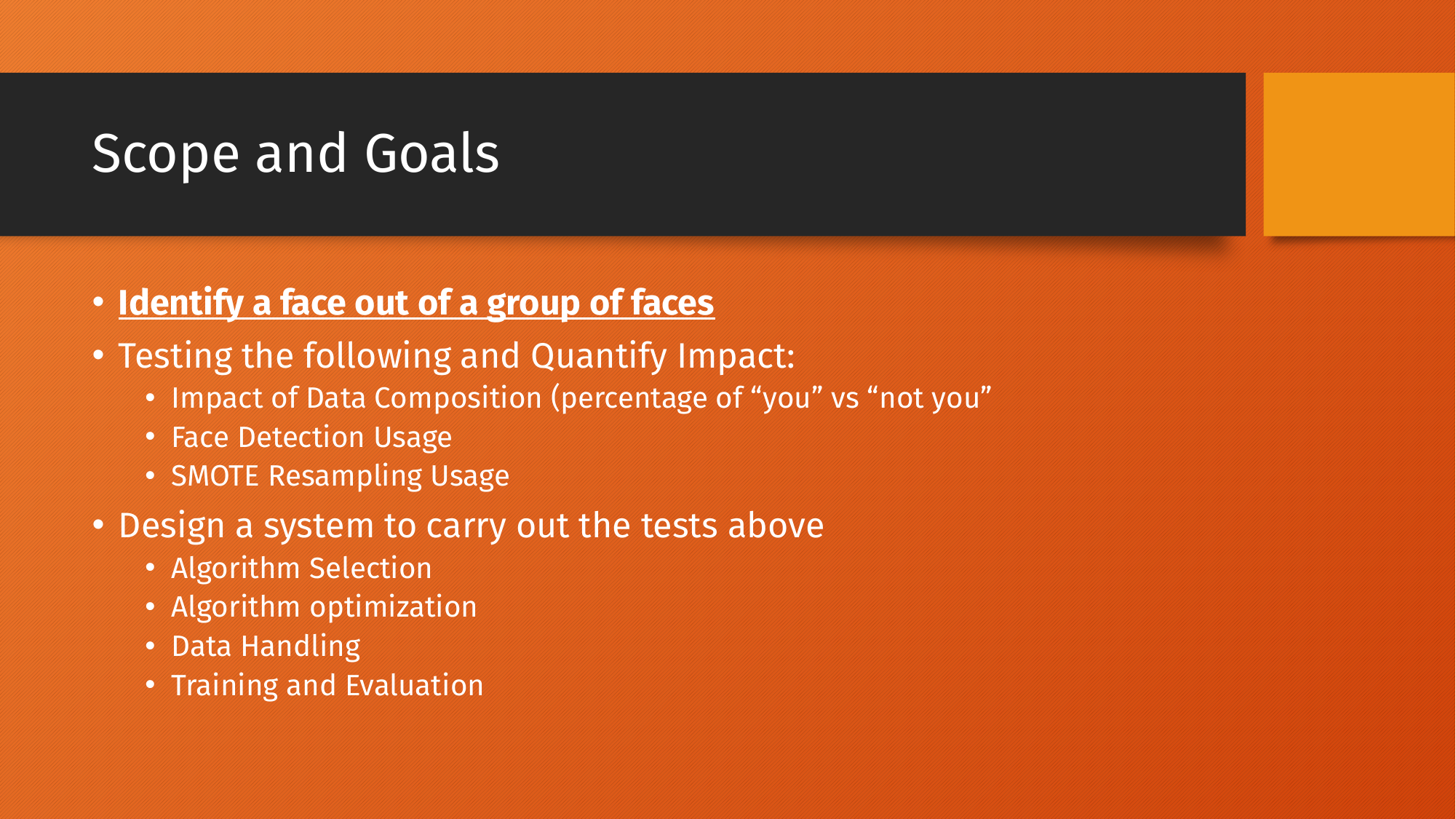

# Scope and Goals
Identify a face out of a group of faces
Testing the following and Quantify Impact:
Impact of Data Composition (percentage of “you” vs “not you”
Face Detection Usage
SMOTE Resampling Usage
Design a system to carry out the tests above
Algorithm Selection
Algorithm optimization
Data Handling
Training and Evaluation